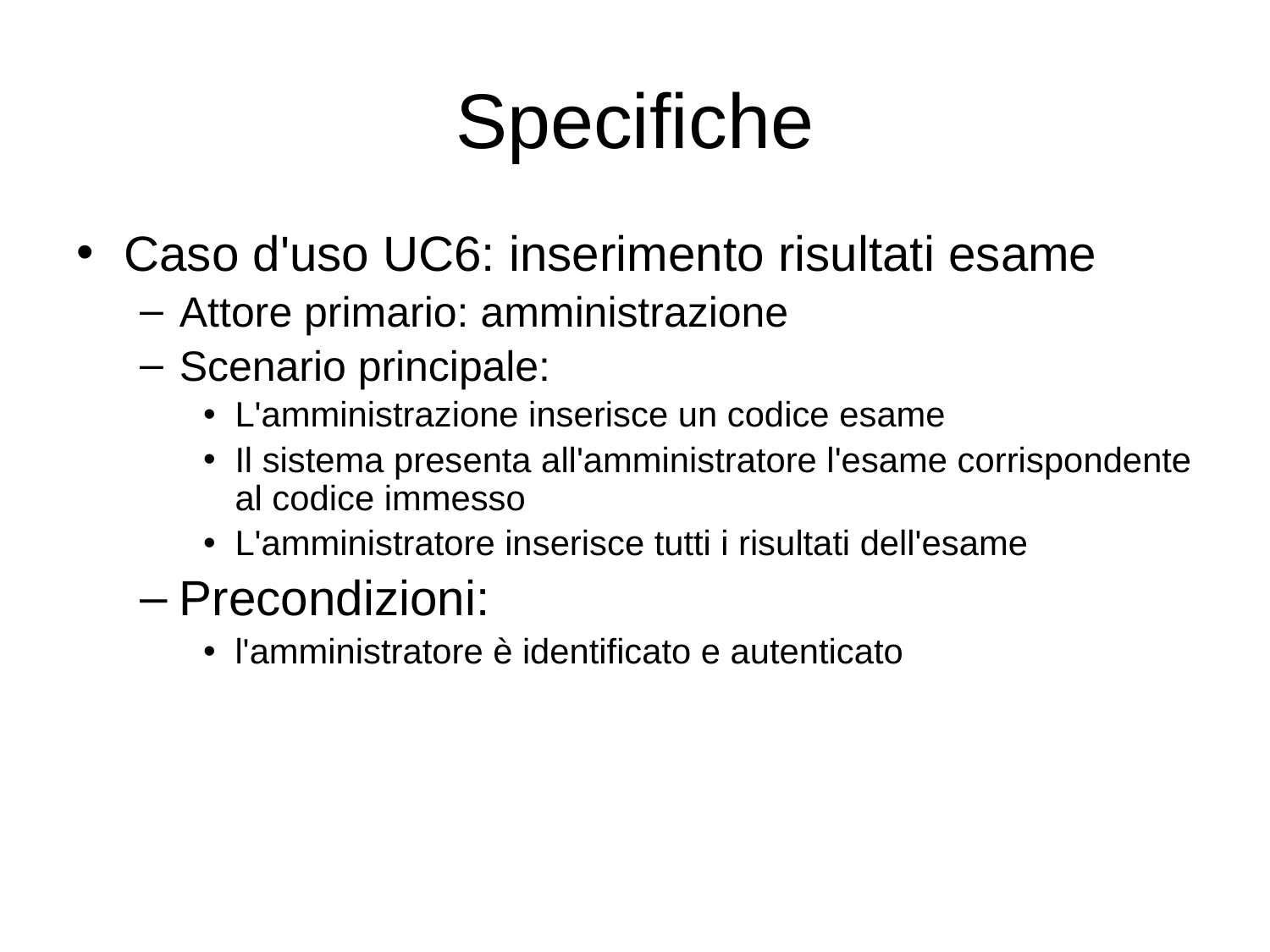

# Specifiche
Caso d'uso UC6: inserimento risultati esame
Attore primario: amministrazione
Scenario principale:
L'amministrazione inserisce un codice esame
Il sistema presenta all'amministratore l'esame corrispondente al codice immesso
L'amministratore inserisce tutti i risultati dell'esame
Precondizioni:
l'amministratore è identificato e autenticato